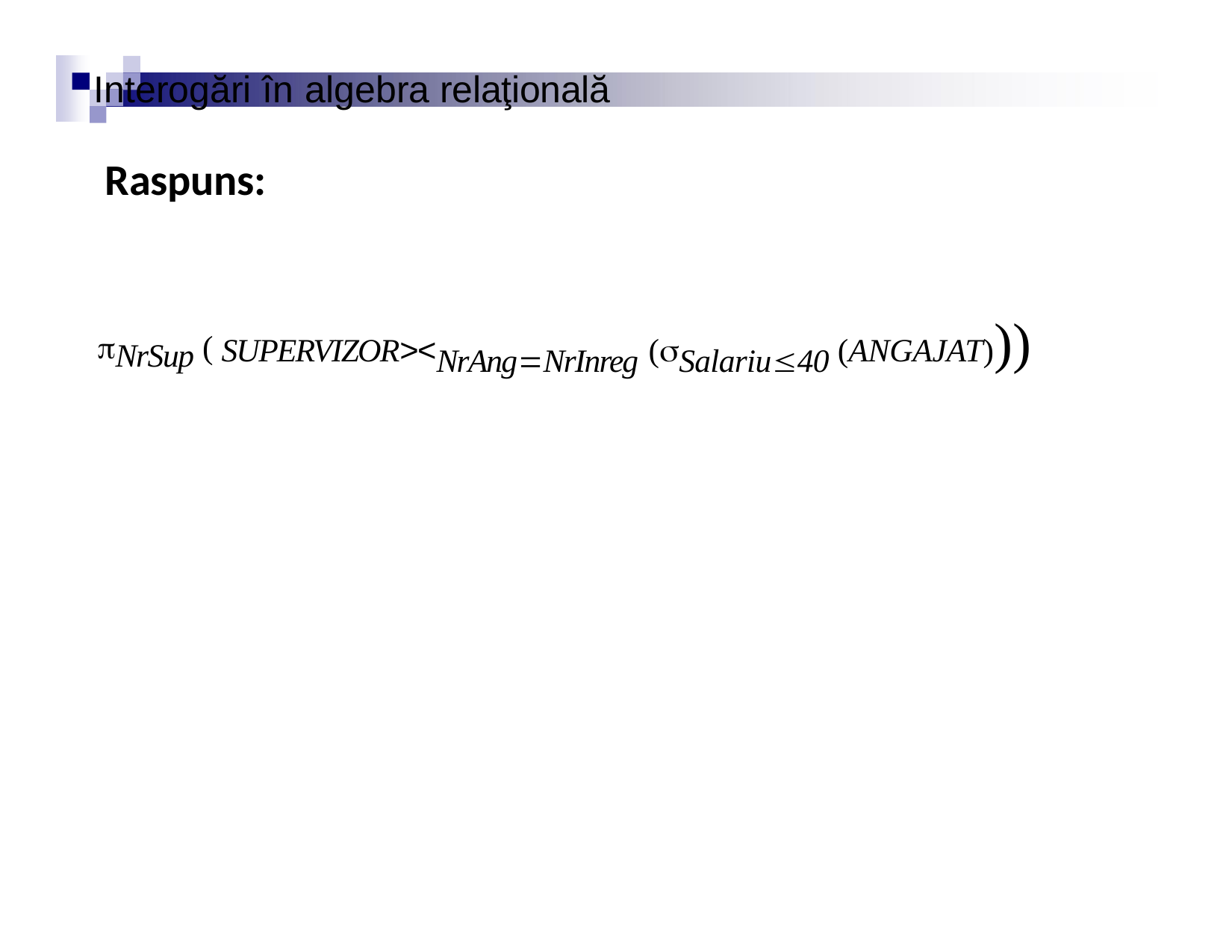

Interogări în algebra relaţională
# Raspuns:
πNrSup ( SUPERVIZOR><NrAng=NrInreg (σSalariu≤40 (ANGAJAT)))